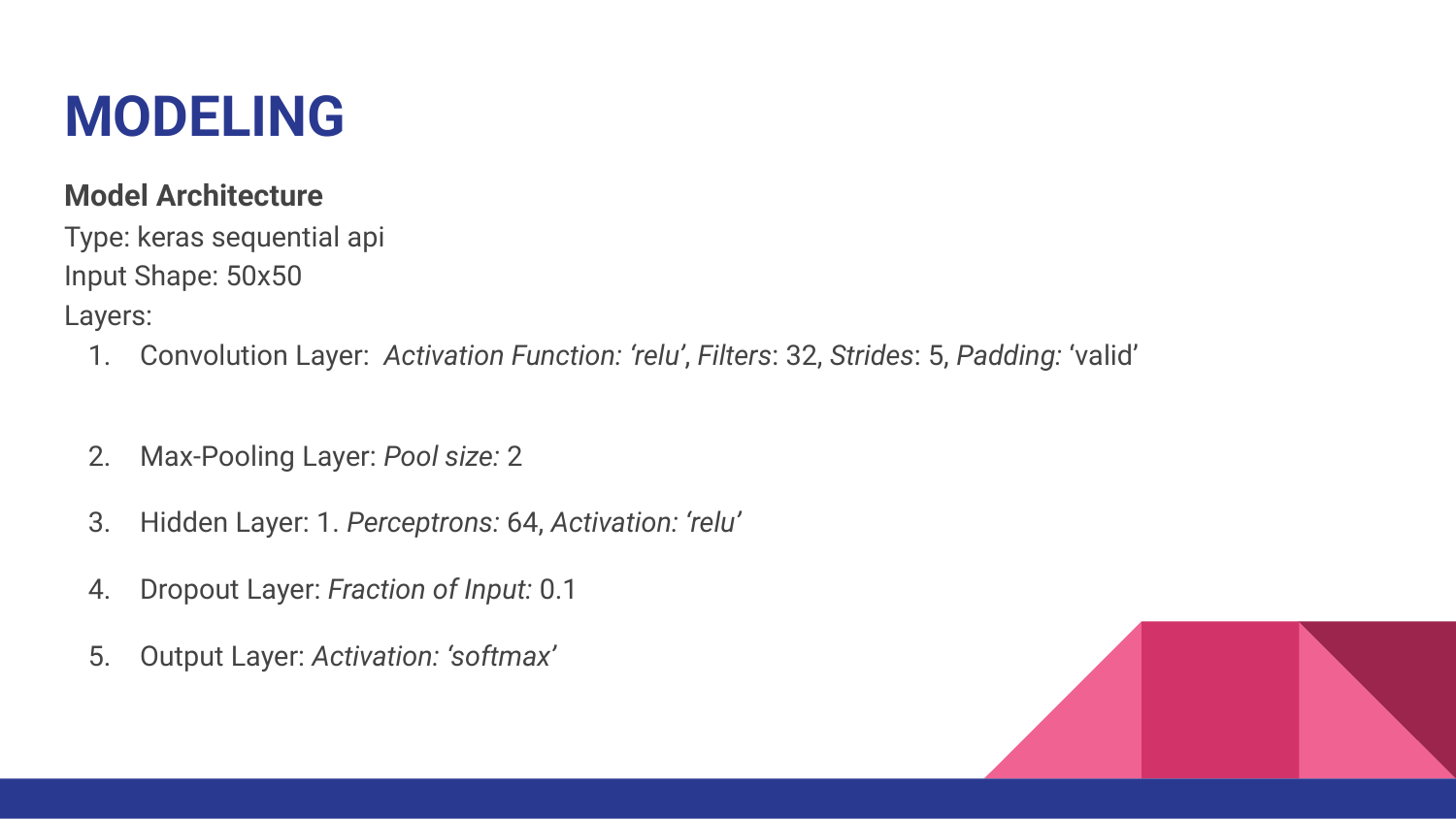

# MODELING
Model Architecture
Type: keras sequential api
Input Shape: 50x50
Layers:
Convolution Layer:  Activation Function: ‘relu’, Filters: 32, Strides: 5, Padding: ‘valid’

Max-Pooling Layer: Pool size: 2
Hidden Layer: 1. Perceptrons: 64, Activation: ‘relu’
Dropout Layer: Fraction of Input: 0.1
Output Layer: Activation: ‘softmax’